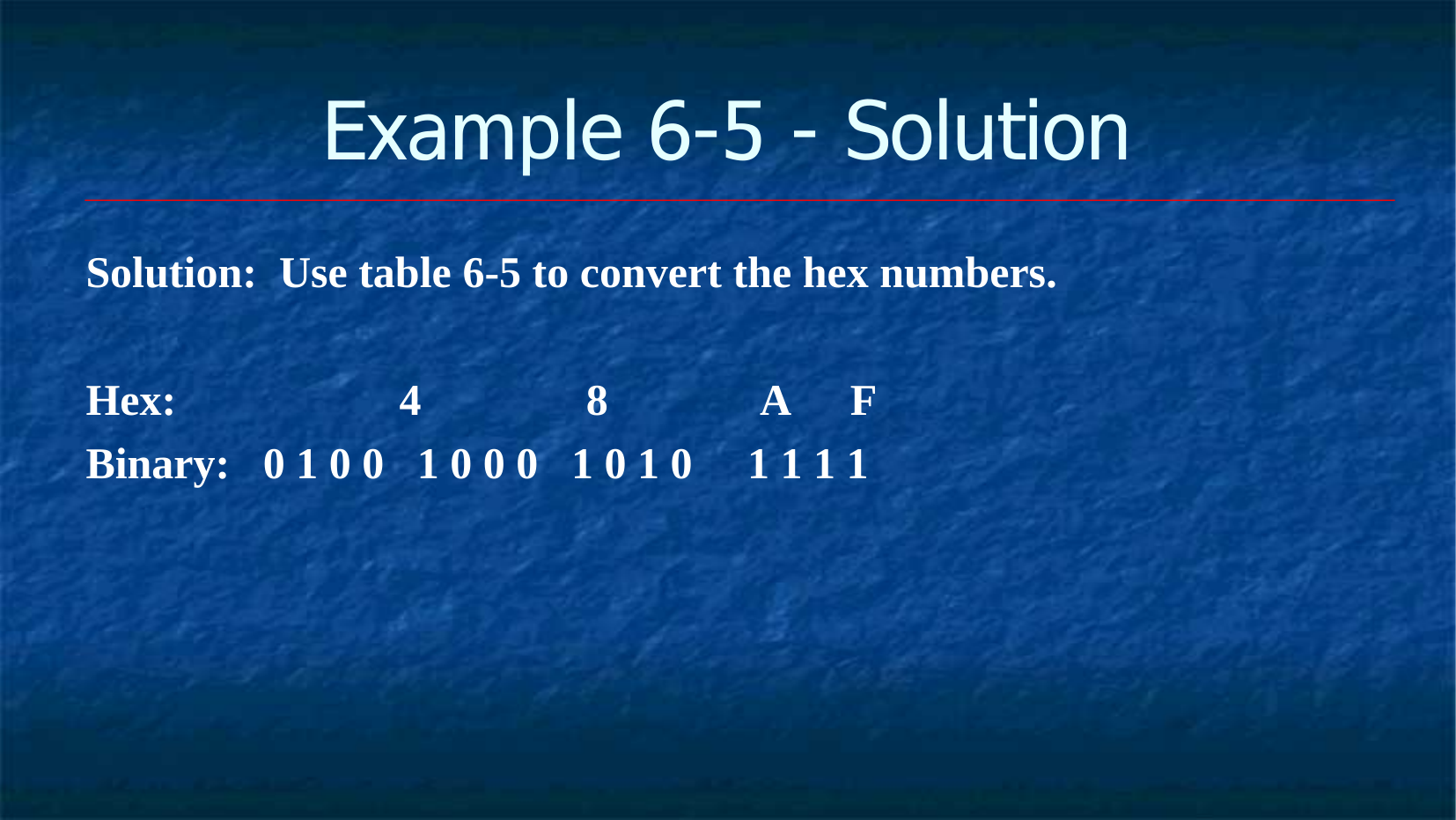

Example 6-5 - Solution

Solution:  Use table 6-5 to convert the hex numbers.

Hex:		4	     8	         A	     F
Binary:   0 1 0 0   1 0 0 0   1 0 1 0     1 1 1 1